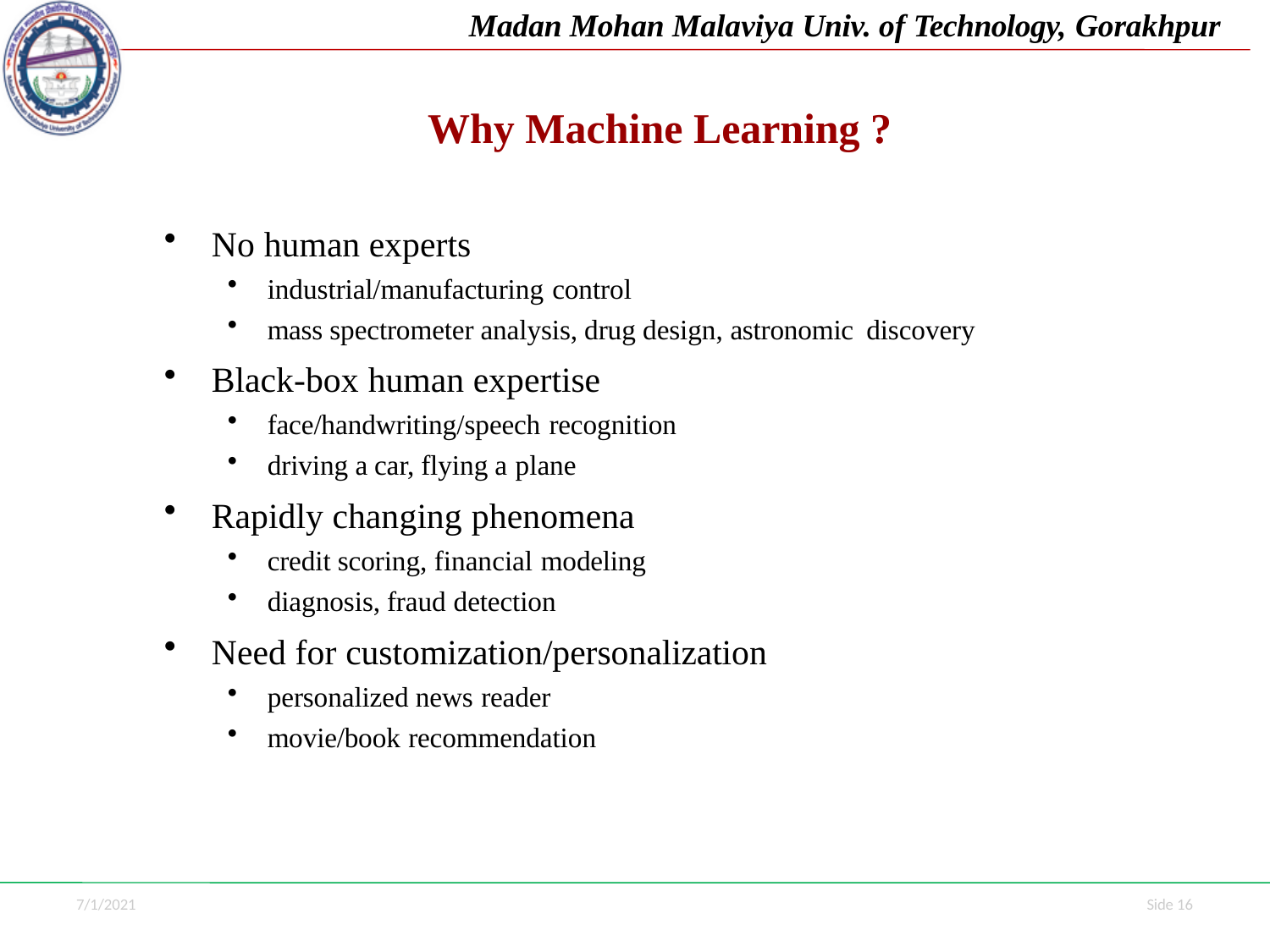

Madan Mohan Malaviya Univ. of Technology, Gorakhpur
# Why Machine Learning ?
No human experts
industrial/manufacturing control
mass spectrometer analysis, drug design, astronomic discovery
Black-box human expertise
face/handwriting/speech recognition
driving a car, flying a plane
Rapidly changing phenomena
credit scoring, financial modeling
diagnosis, fraud detection
Need for customization/personalization
personalized news reader
movie/book recommendation

7/1/2021
Side 16